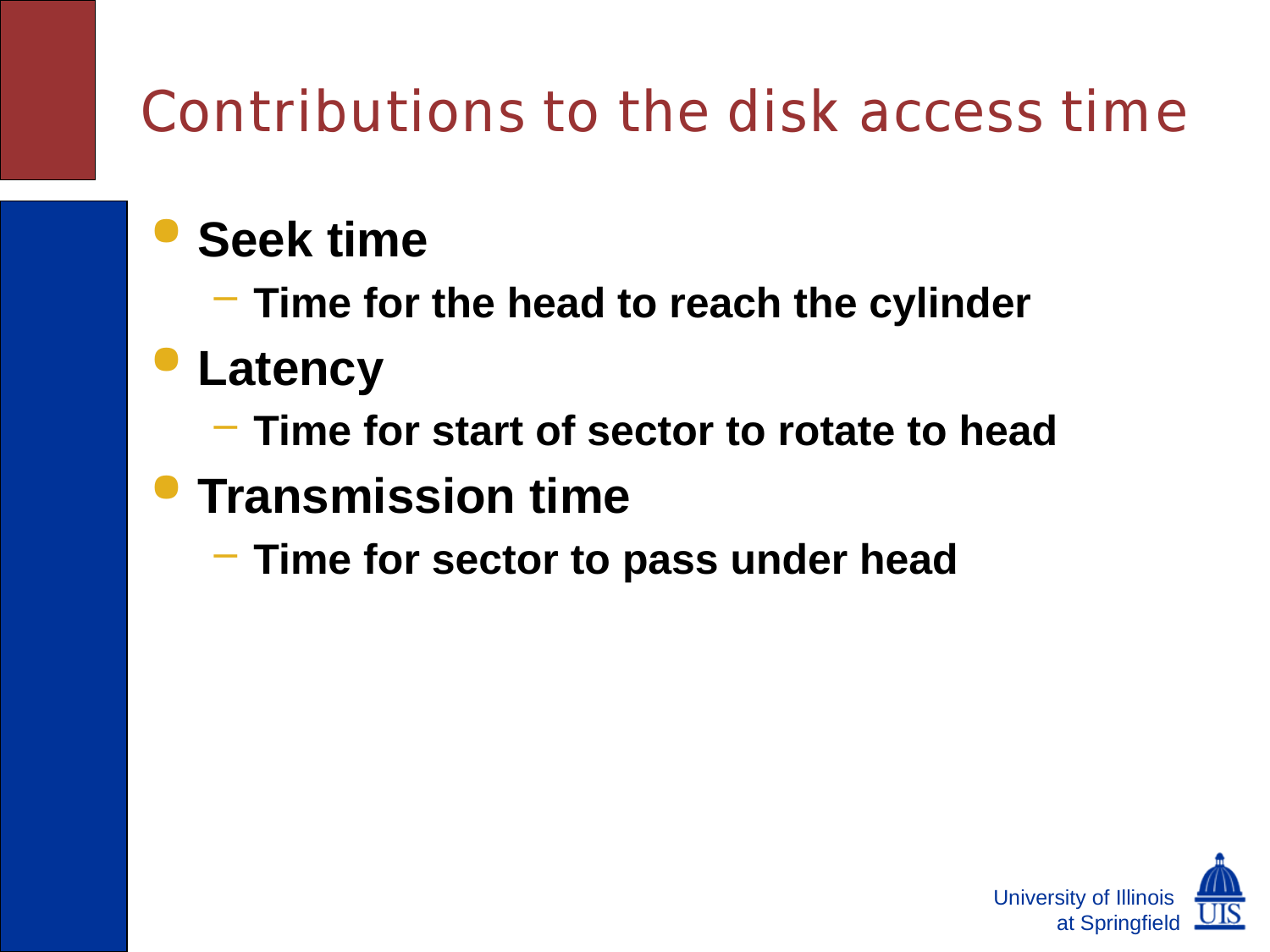

# Contributions to the disk access time
Seek time
Time for the head to reach the cylinder
Latency
Time for start of sector to rotate to head
Transmission time
Time for sector to pass under head